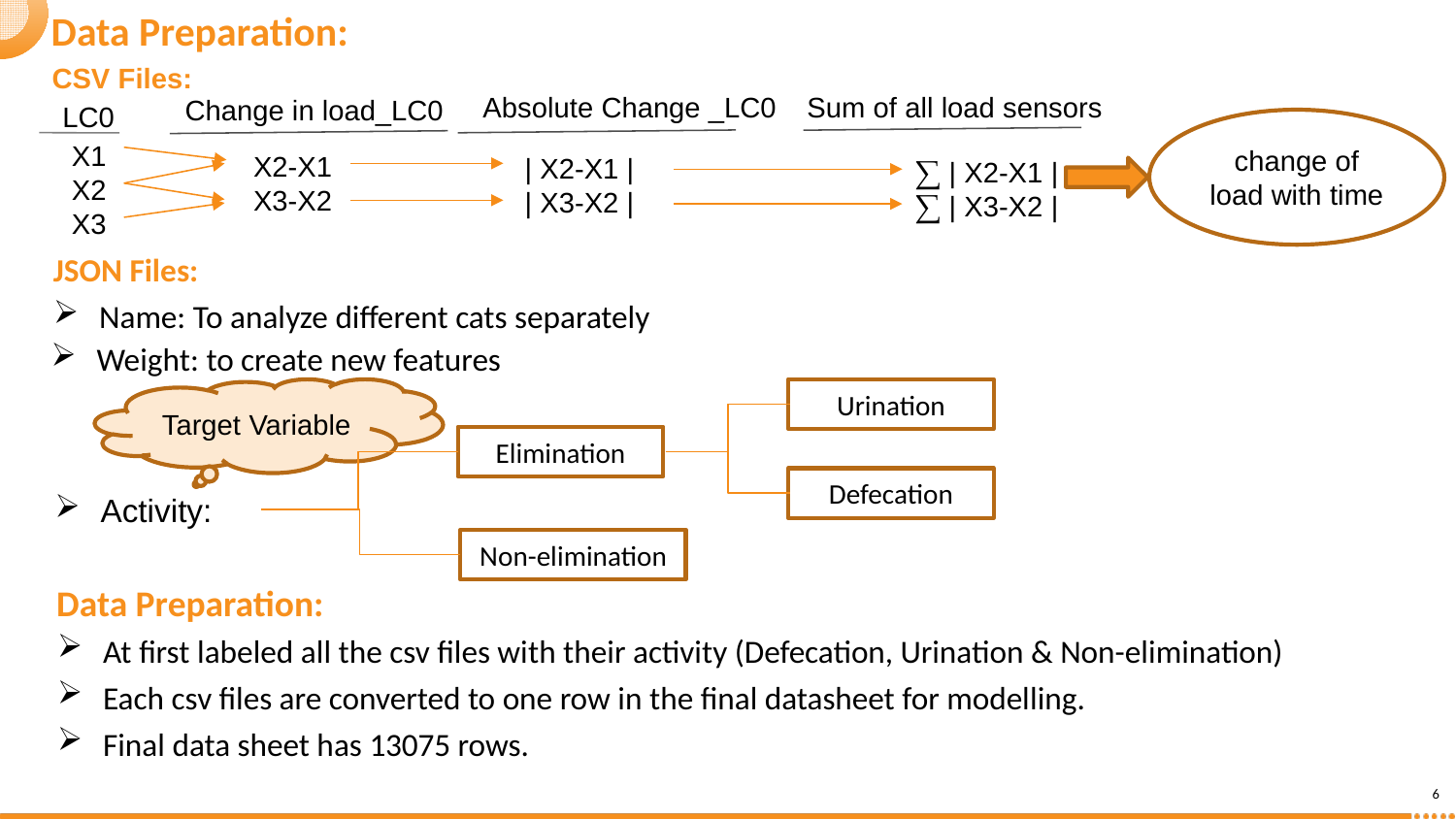

Data Preparation:
CSV Files:
Sum of all load sensors
Absolute Change _LC0
Change in load_LC0
LC0
change of load with time
X1
X2
X3

X2-X1
X3-X2
| X2-X1 |
| X3-X2 |
∑ | X2-X1 |
∑ | X3-X2 |

JSON Files:
Name: To analyze different cats separately
Weight: to create new features
Target Variable
Urination
Elimination
Defecation
Activity:
Non-elimination
# Data Preparation:
At first labeled all the csv files with their activity (Defecation, Urination & Non-elimination)
Each csv files are converted to one row in the final datasheet for modelling.
Final data sheet has 13075 rows.